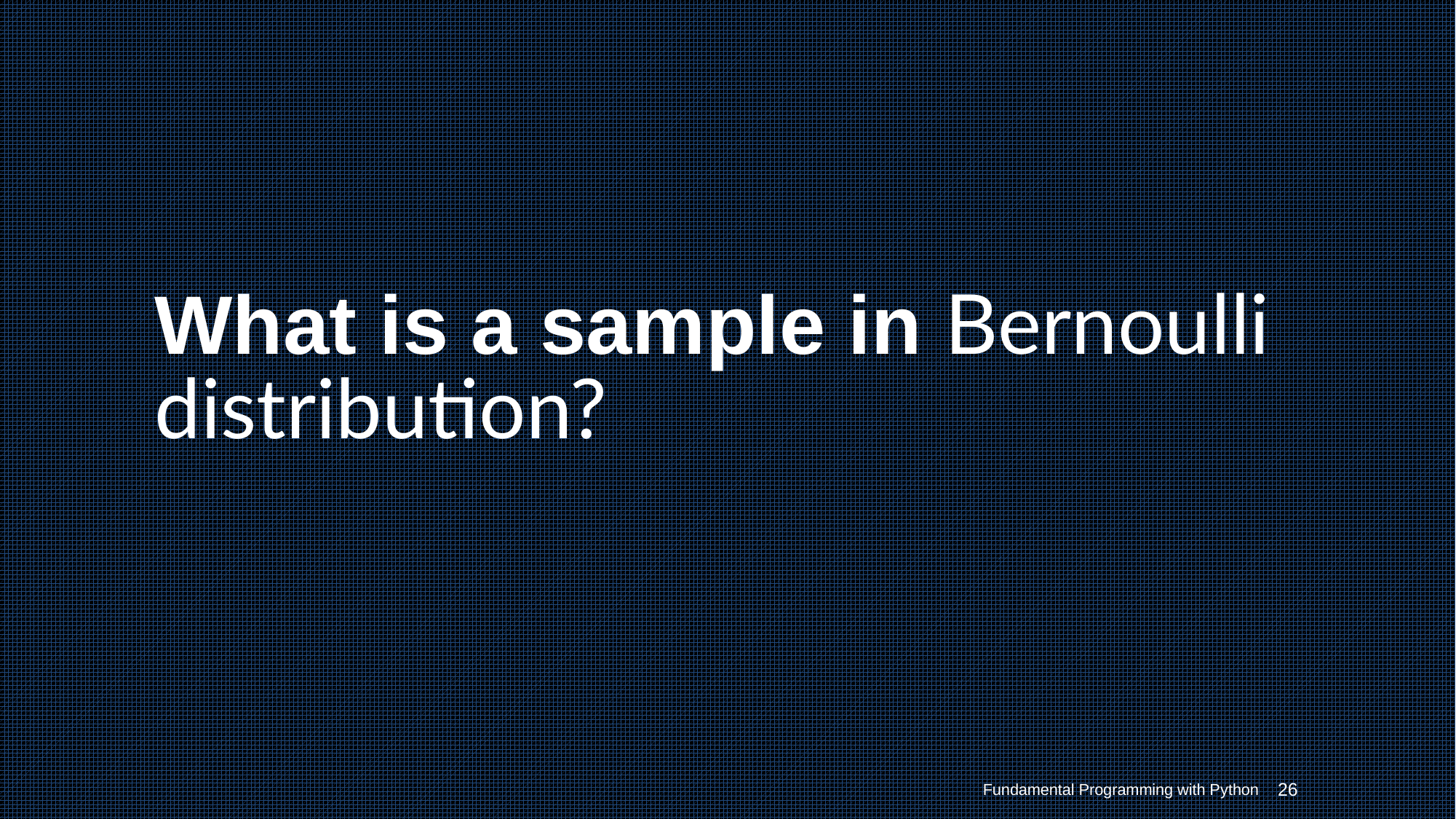

# What is a sample in Bernoulli distribution?
Fundamental Programming with Python
26